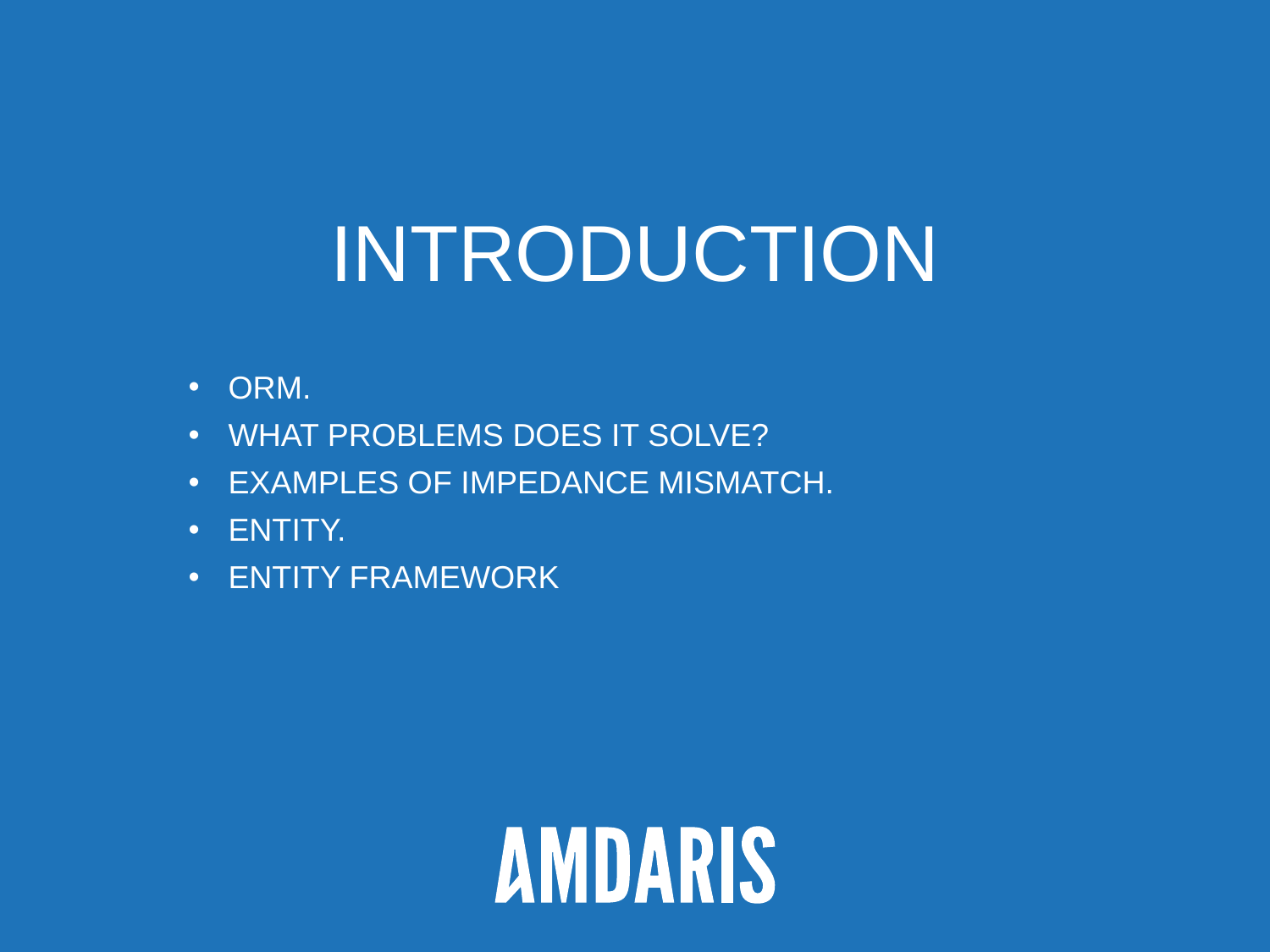

# Introduction
ORM.
What problems does it solve?
Examples of impedance mismatch.
Entity.
Entity framework